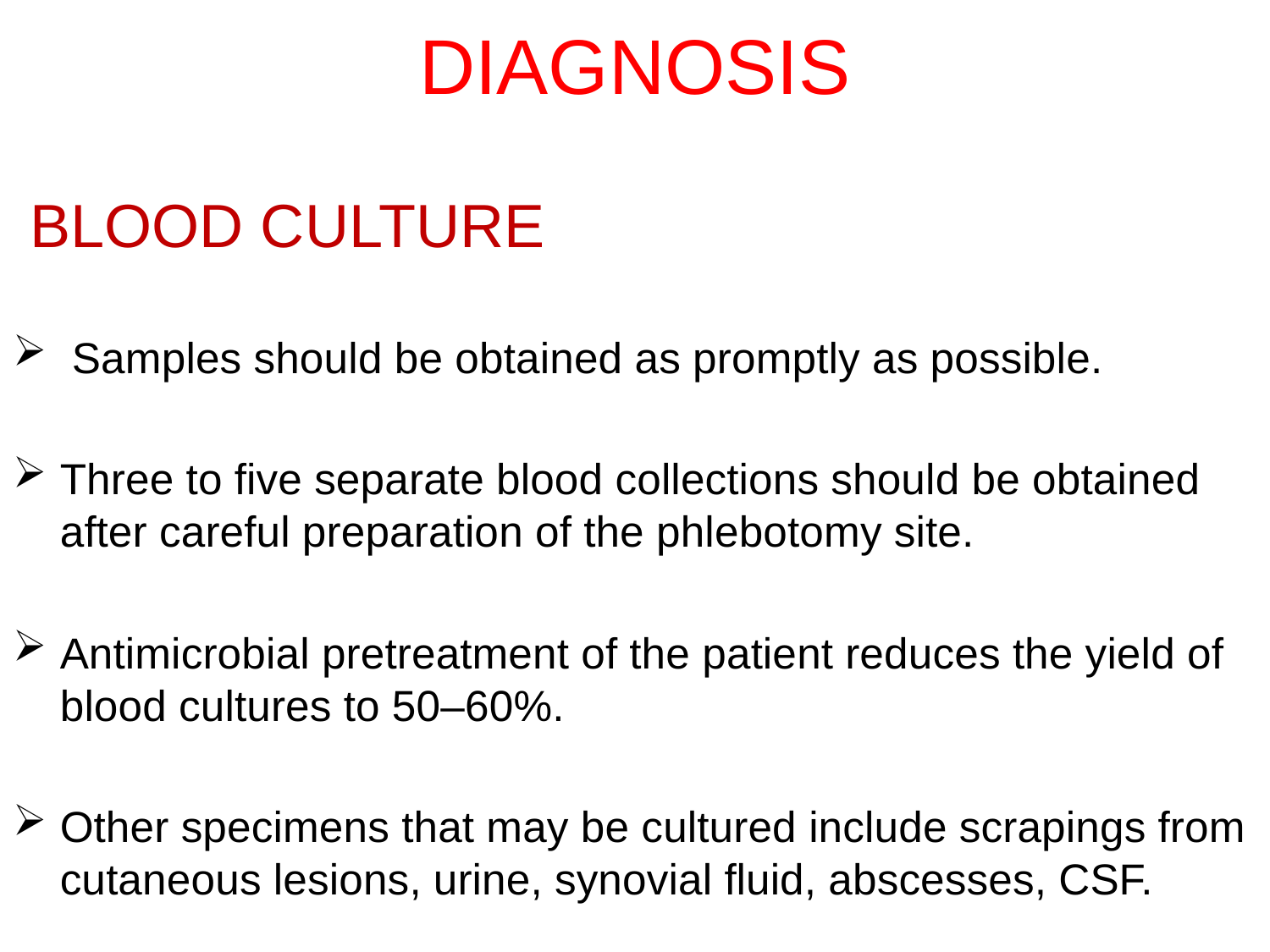

# DIAGNOSIS

 BLOOD CULTURE

 Samples should be obtained as promptly as possible.

Three to five separate blood collections should be obtained after careful preparation of the phlebotomy site.

Antimicrobial pretreatment of the patient reduces the yield of blood cultures to 50–60%.

Other specimens that may be cultured include scrapings from cutaneous lesions, urine, synovial fluid, abscesses, CSF.